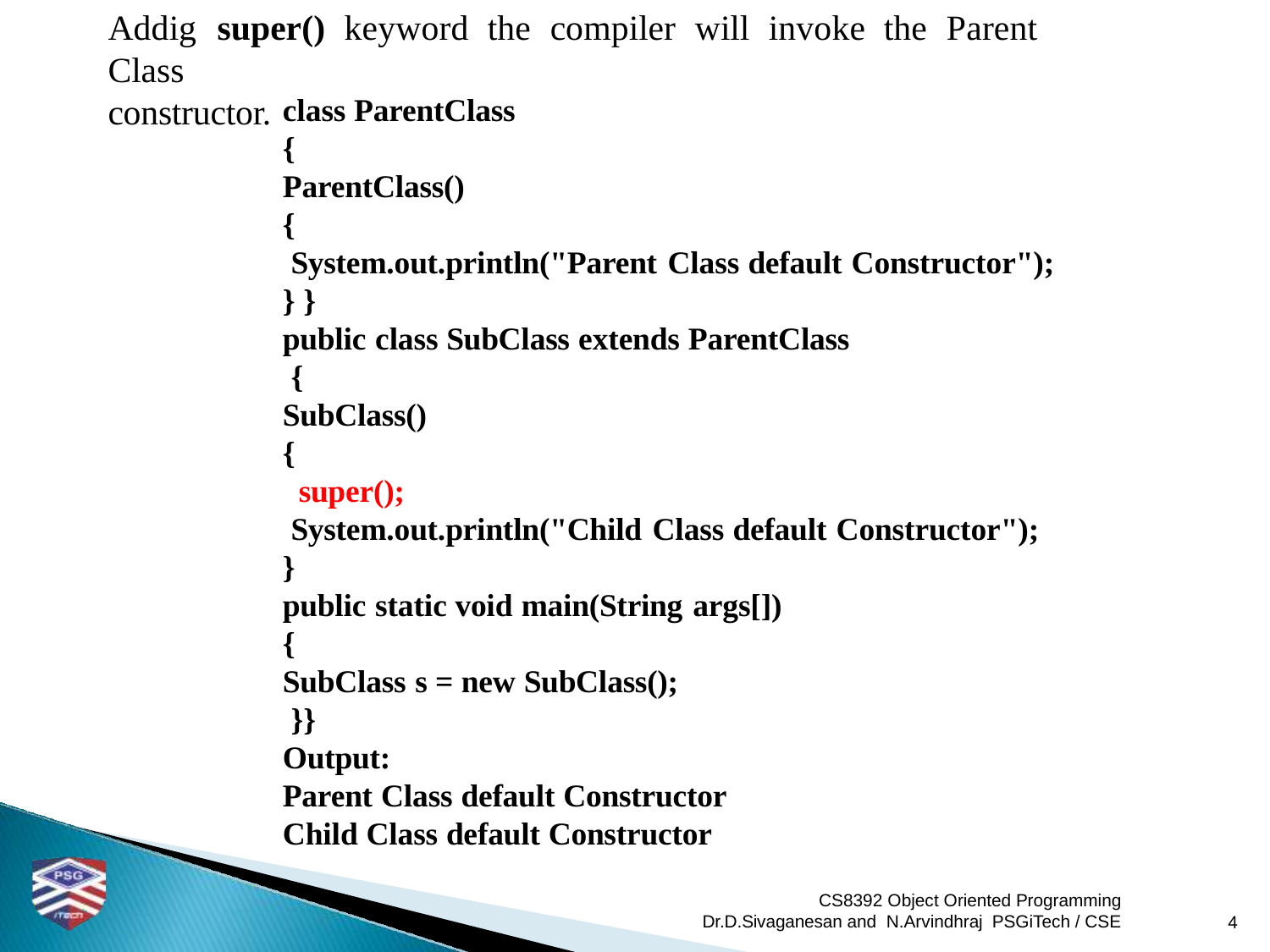

# Addig	super()	keyword	the	compiler	will	invoke	the	Parent	Class
constructor.
class ParentClass
{
ParentClass()
{
System.out.println("Parent Class default Constructor");
} }
public class SubClass extends ParentClass
{
SubClass()
{
super();
System.out.println("Child Class default Constructor");
}
public static void main(String args[])
{
SubClass s = new SubClass();
}}
Output:
Parent Class default Constructor
Child Class default Constructor
CS8392 Object Oriented Programming
Dr.D.Sivaganesan and N.Arvindhraj PSGiTech / CSE
4